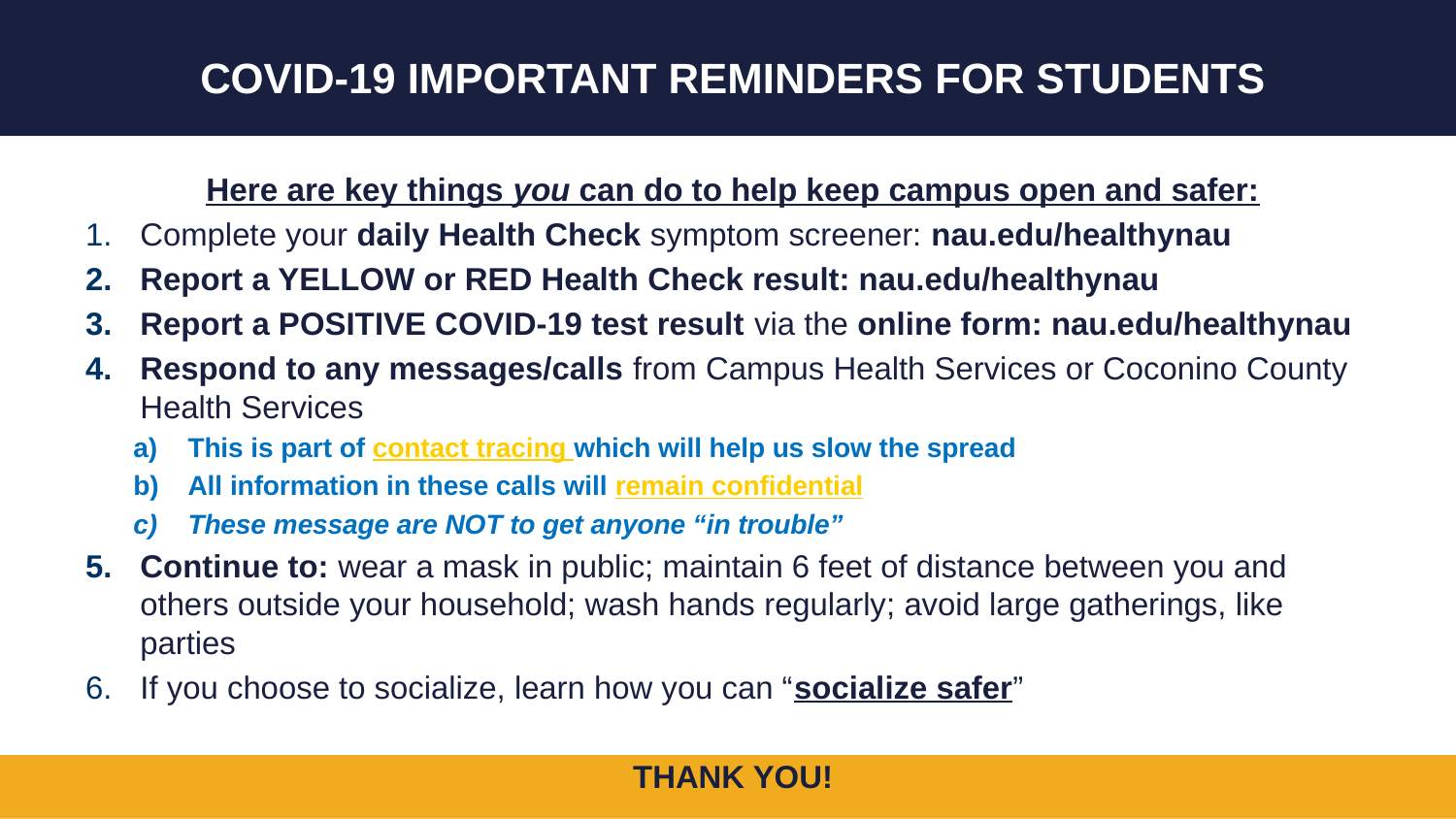

COVID-19 important Reminders for students
Here are key things you can do to help keep campus open and safer:
Complete your daily Health Check symptom screener: nau.edu/healthynau
Report a YELLOW or RED Health Check result: nau.edu/healthynau
Report a POSITIVE COVID-19 test result via the online form: nau.edu/healthynau
Respond to any messages/calls from Campus Health Services or Coconino County Health Services
This is part of contact tracing which will help us slow the spread
All information in these calls will remain confidential
These message are NOT to get anyone “in trouble”
Continue to: wear a mask in public; maintain 6 feet of distance between you and others outside your household; wash hands regularly; avoid large gatherings, like parties
If you choose to socialize, learn how you can “socialize safer”

THANK YOU!